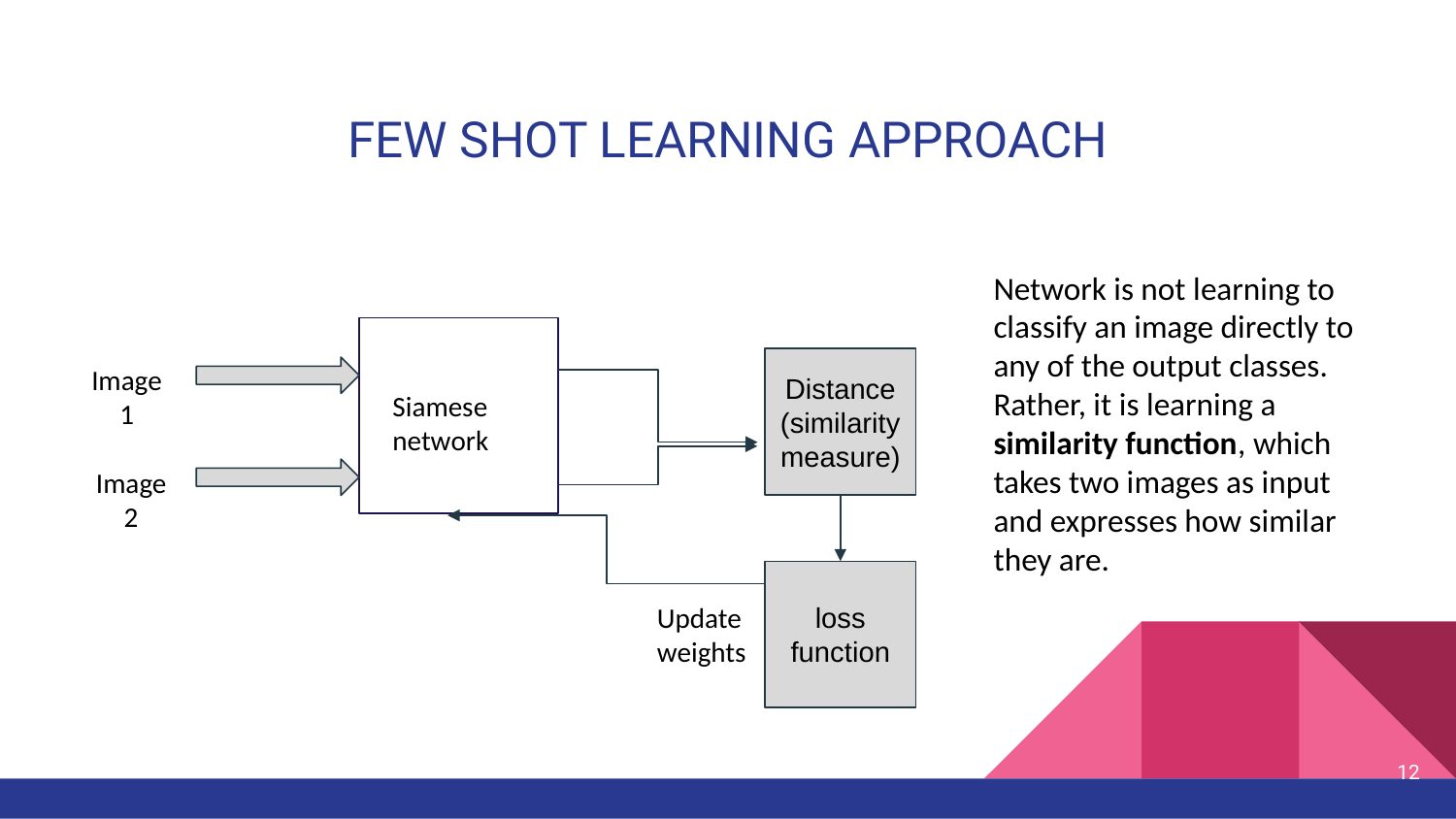

# FEW SHOT LEARNING APPROACH
Network is not learning to classify an image directly to any of the output classes. Rather, it is learning a similarity function, which takes two images as input and expresses how similar they are.

Distance (similarity measure)
Image 1

Siamese network
Image 2

loss function
Update weights
12